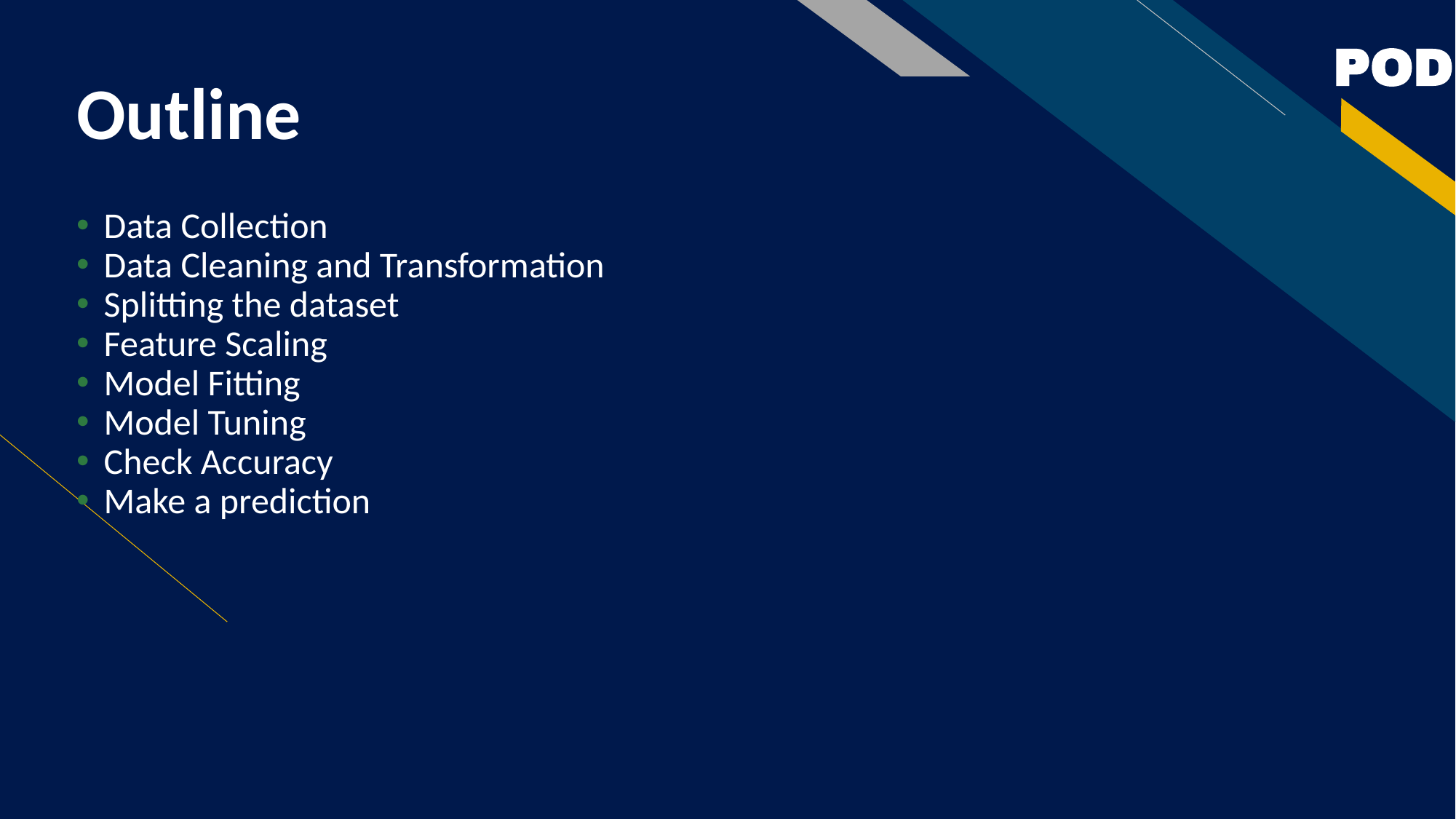

# Outline
Data Collection
Data Cleaning and Transformation
Splitting the dataset
Feature Scaling
Model Fitting
Model Tuning
Check Accuracy
Make a prediction